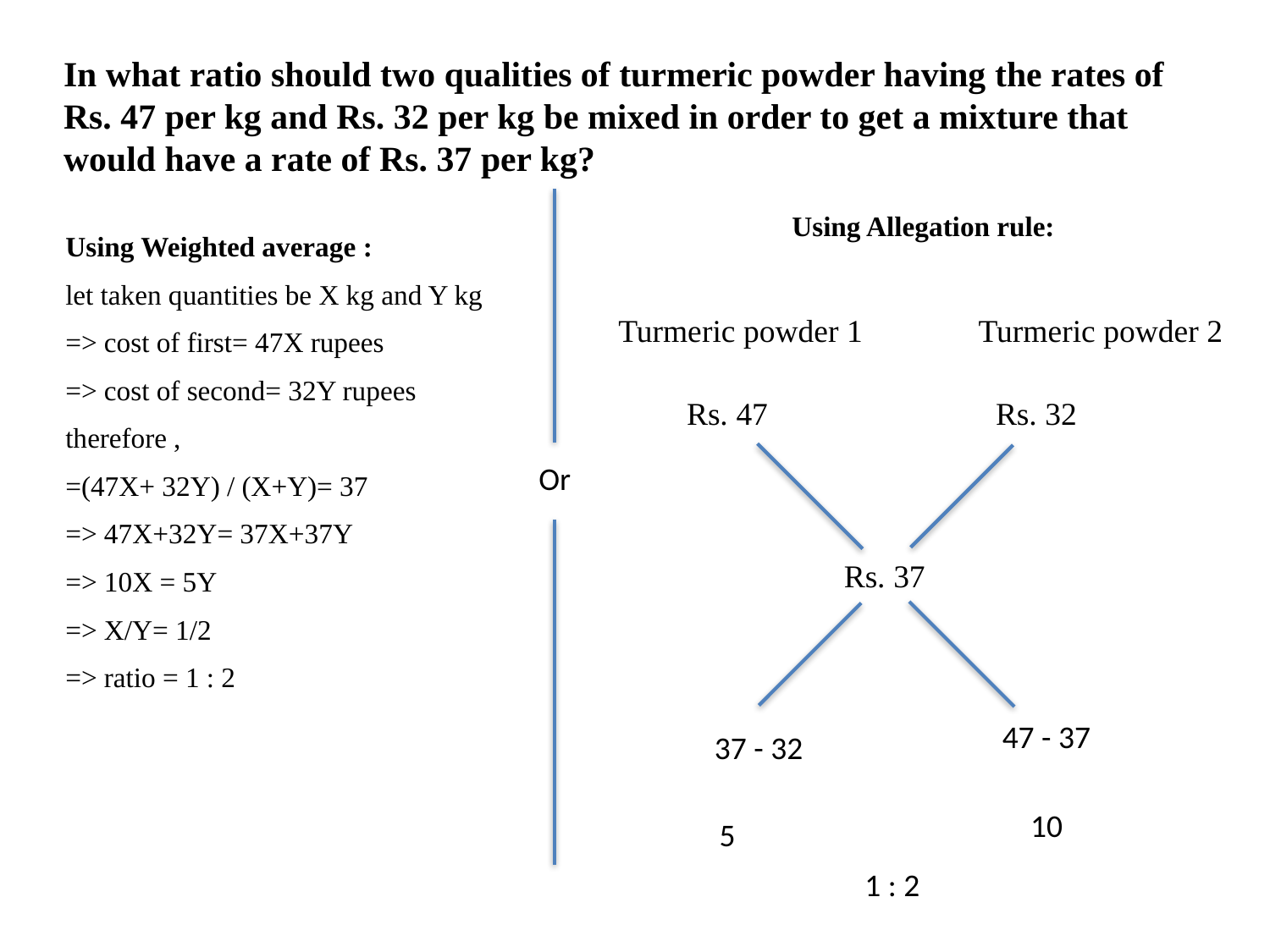

In what ratio should two qualities of turmeric powder having the rates of Rs. 47 per kg and Rs. 32 per kg be mixed in order to get a mixture that would have a rate of Rs. 37 per kg?

Using Allegation rule:
Using Weighted average :
let taken quantities be X kg and Y kg
=> cost of first= 47X rupees
=> cost of second= 32Y rupees
therefore ,
=(47X+ 32Y) / (X+Y)= 37
=> 47X+32Y= 37X+37Y
=> 10X = 5Y
=> X/Y= 1/2
=> ratio = 1 : 2
Turmeric powder 1
Turmeric powder 2
Rs. 47
Rs. 32

Or

Rs. 37

47 - 37
37 - 32
10
5
1 : 2